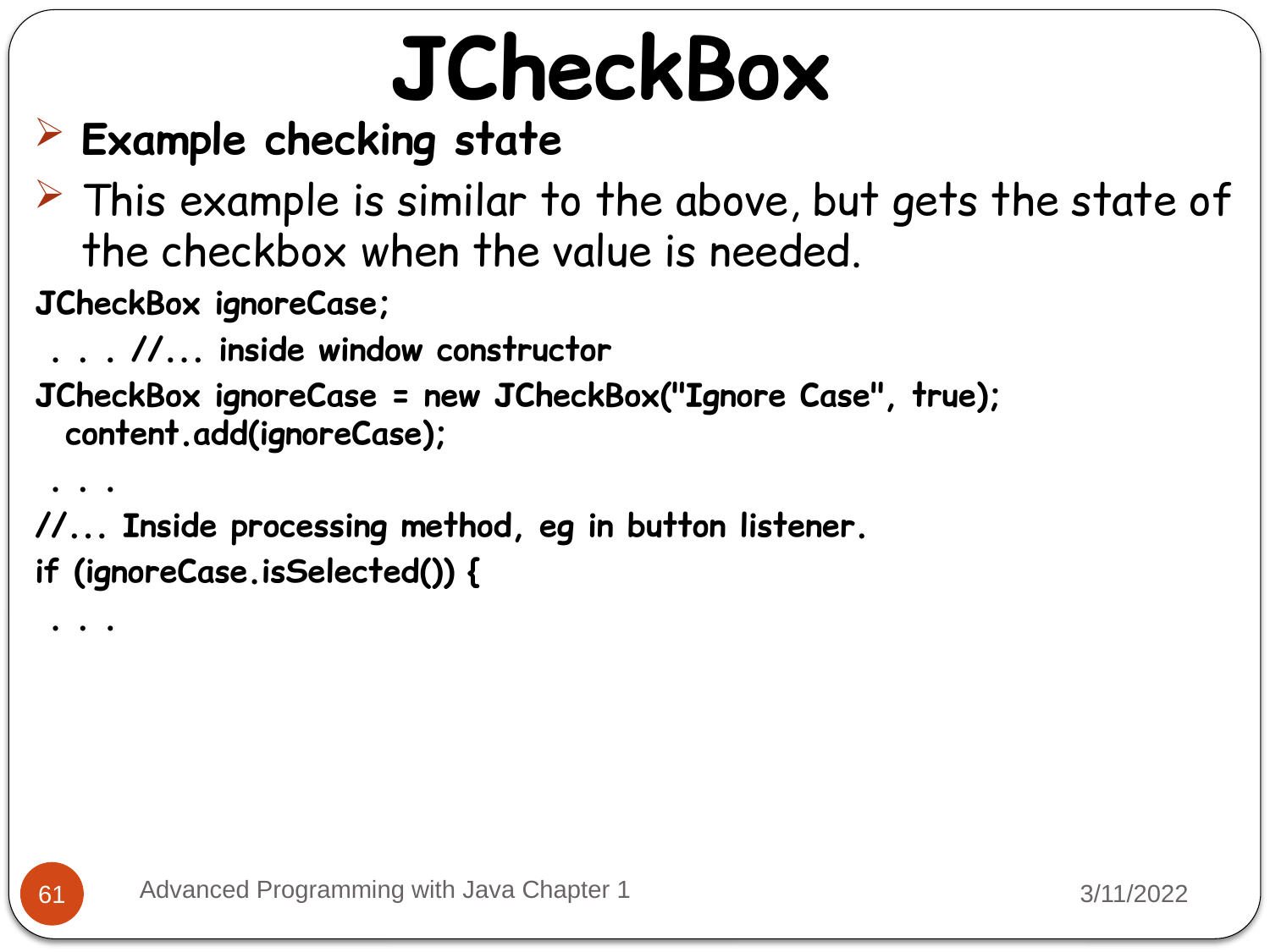

JCheckBox
Example checking state
This example is similar to the above, but gets the state of the checkbox when the value is needed.
JCheckBox ignoreCase;
 . . . //... inside window constructor
JCheckBox ignoreCase = new JCheckBox("Ignore Case", true); content.add(ignoreCase);
 . . .
//... Inside processing method, eg in button listener.
if (ignoreCase.isSelected()) {
 . . .

Advanced Programming with Java Chapter 1
3/11/2022
61